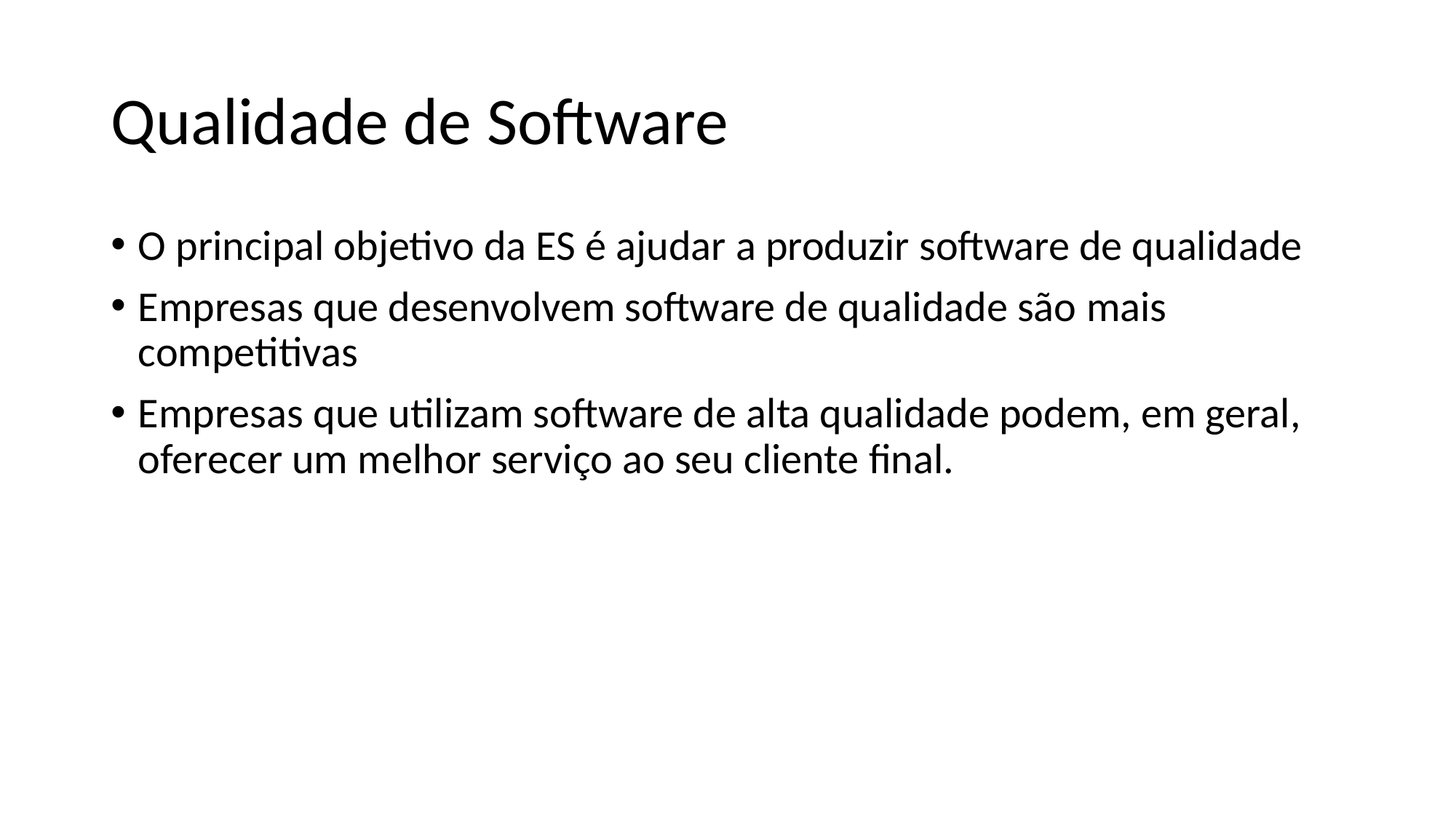

# Qualidade de Software
O principal objetivo da ES é ajudar a produzir software de qualidade
Empresas que desenvolvem software de qualidade são mais competitivas
Empresas que utilizam software de alta qualidade podem, em geral, oferecer um melhor serviço ao seu cliente final.